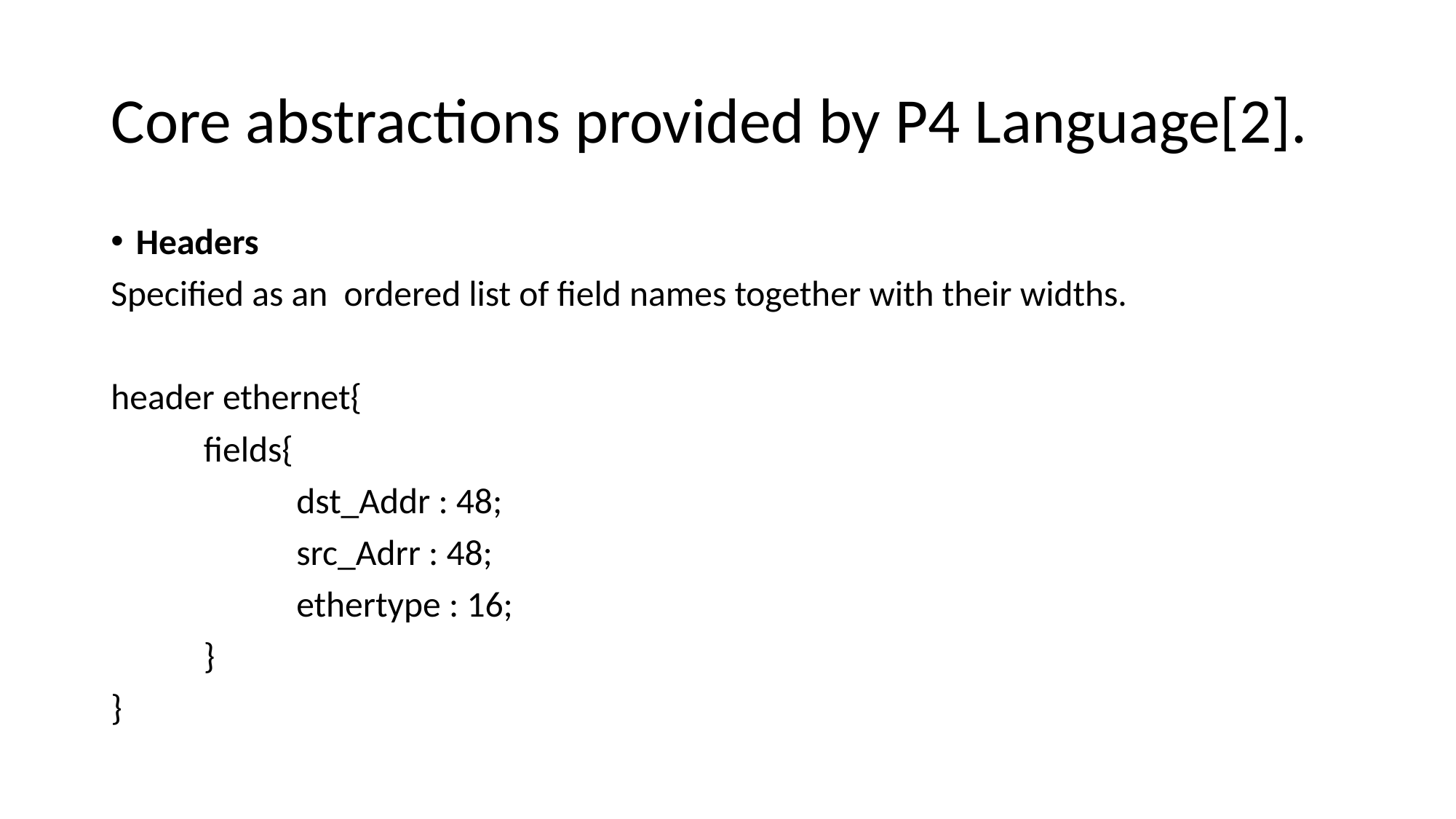

# Core abstractions provided by P4 Language[2].
Headers
Specified as an  ordered list of field names together with their widths.

header ethernet{
	fields{
		dst_Addr : 48;
		src_Adrr : 48;
		ethertype : 16;
	}
}